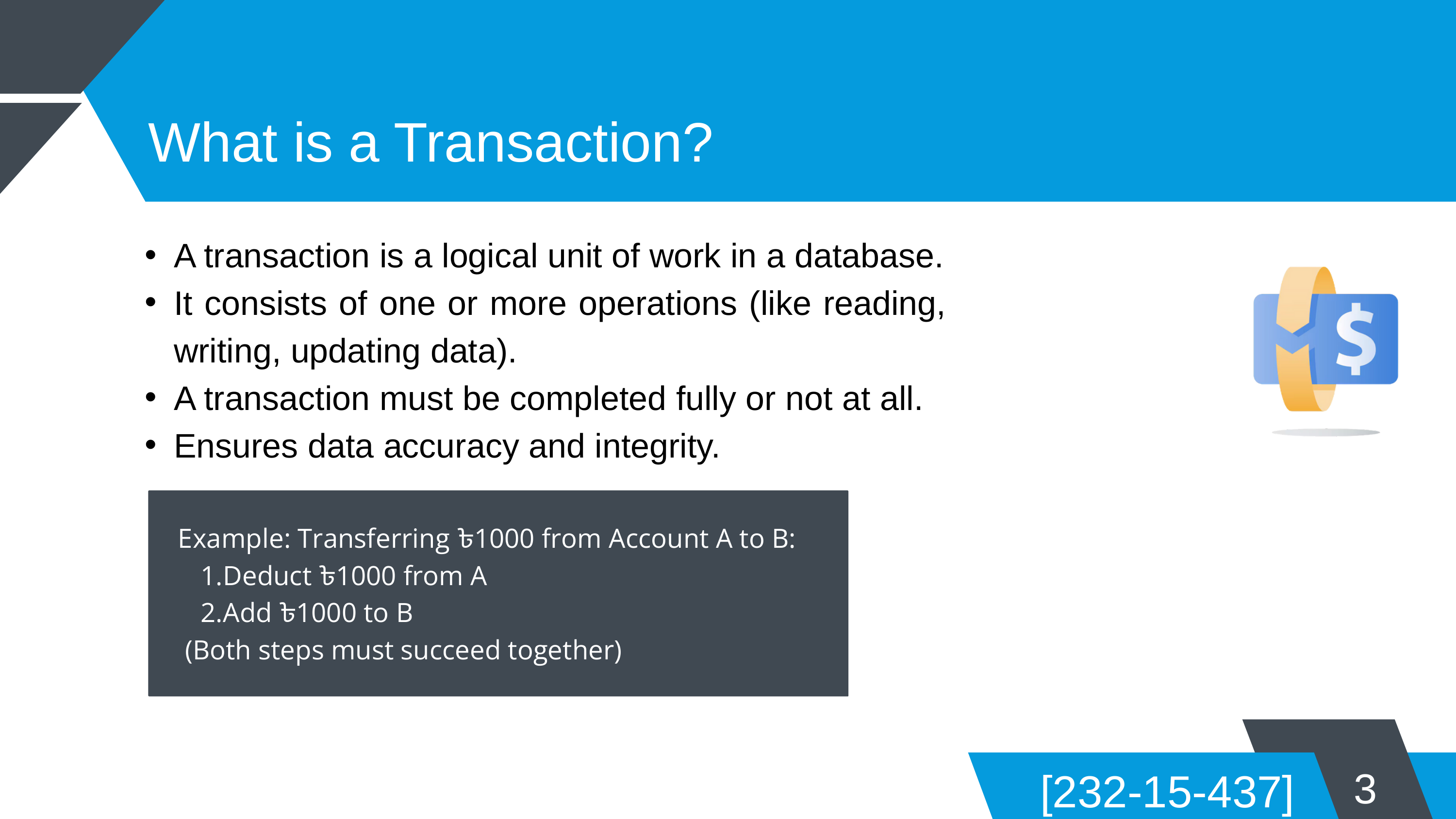

What is a Transaction?

A transaction is a logical unit of work in a database.
It consists of one or more operations (like reading, writing, updating data).
A transaction must be completed fully or not at all.
Ensures data accuracy and integrity.

Example: Transferring ৳1000 from Account A to B:
Deduct ৳1000 from A
Add ৳1000 to B
 (Both steps must succeed together)

3
[232-15-437]